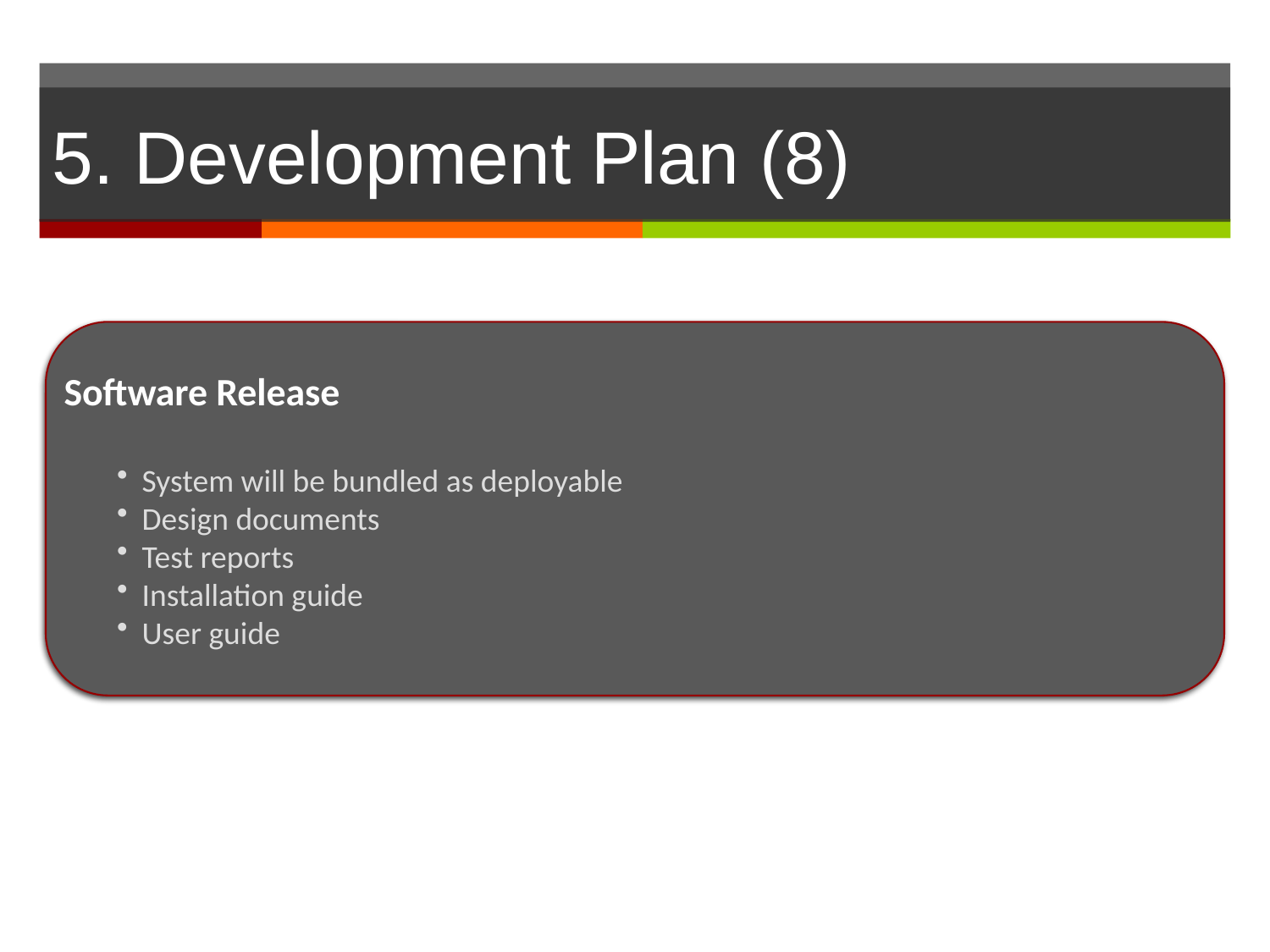

# 5. Development Plan (8)

Software Release

System will be bundled as deployable
Design documents
Test reports
Installation guide
User guide